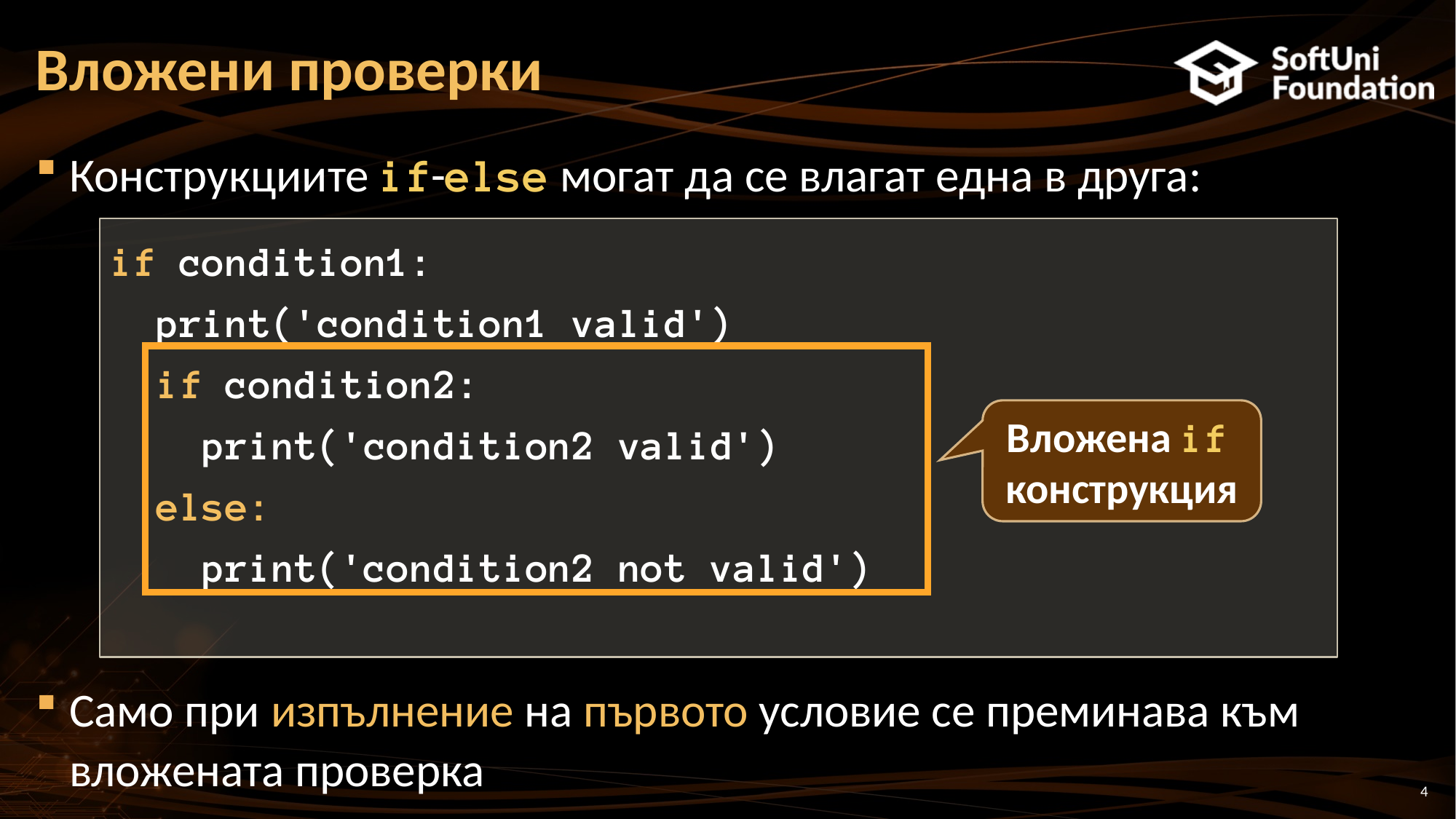

# Вложени проверки
Конструкциите if-else могат да се влагат една в друга:

Само при изпълнение на първото условие се преминава към вложената проверка
if condition1:
  print('condition1 valid')
  if condition2:
    print('condition2 valid')
  else:
    print('condition2 not valid')

Вложена if
конструкция
4